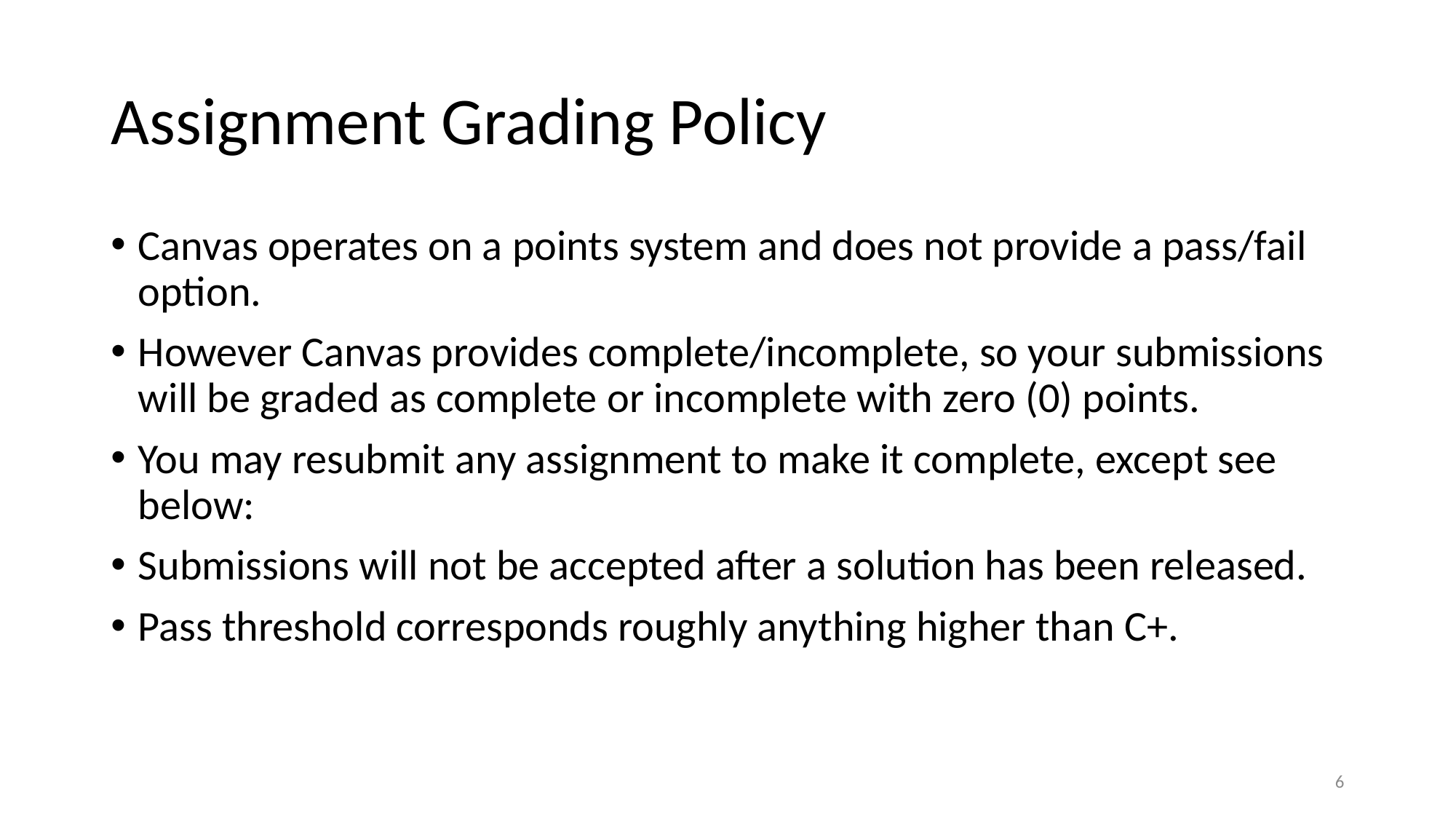

# Assignment Grading Policy
Canvas operates on a points system and does not provide a pass/fail option.
However Canvas provides complete/incomplete, so your submissions will be graded as complete or incomplete with zero (0) points.
You may resubmit any assignment to make it complete, except see below:
Submissions will not be accepted after a solution has been released.
Pass threshold corresponds roughly anything higher than C+.

6